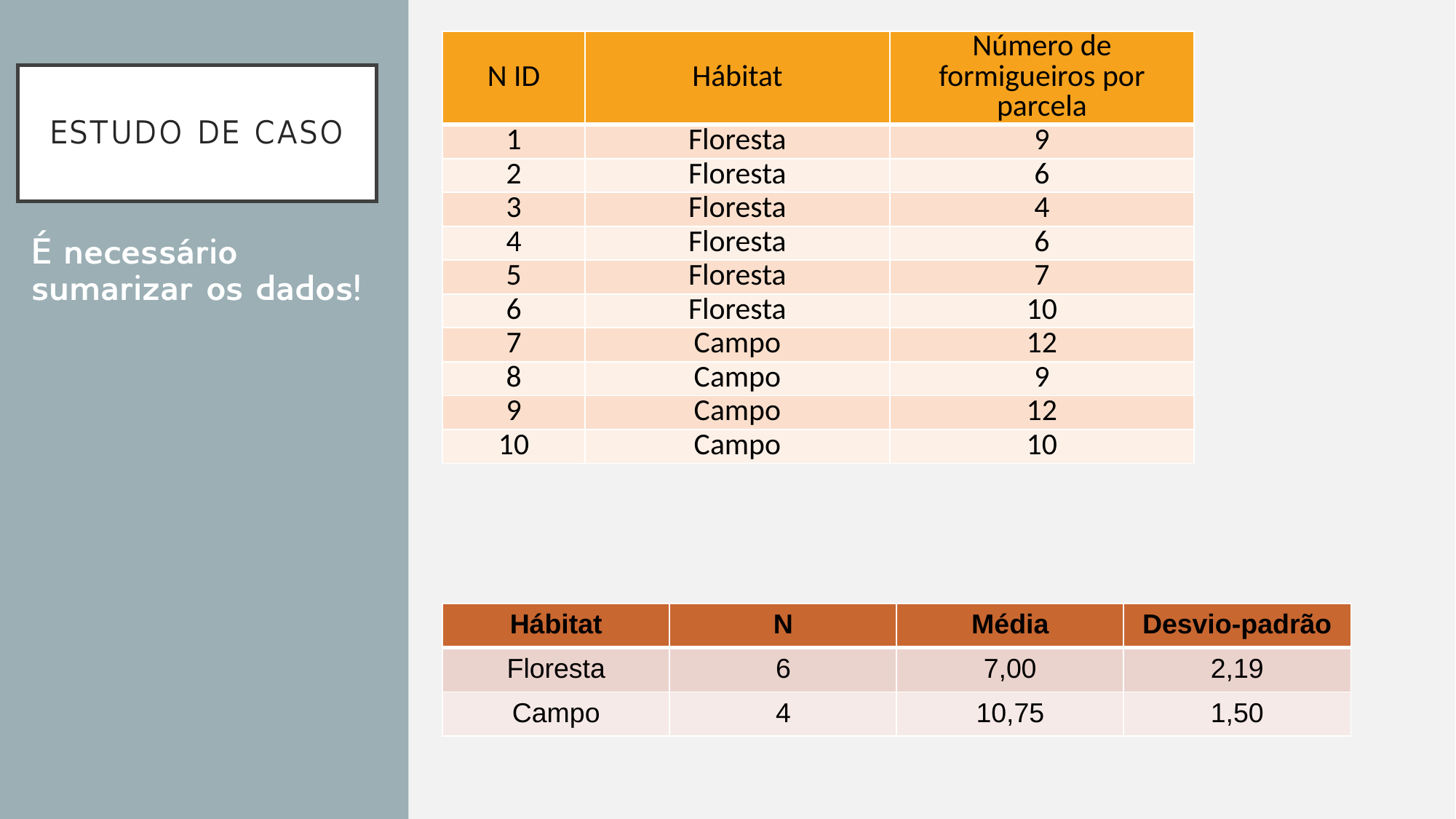

| N ID | Hábitat | Número de formigueiros por parcela |
| --- | --- | --- |
| 1 | Floresta | 9 |
| 2 | Floresta | 6 |
| 3 | Floresta | 4 |
| 4 | Floresta | 6 |
| 5 | Floresta | 7 |
| 6 | Floresta | 10 |
| 7 | Campo | 12 |
| 8 | Campo | 9 |
| 9 | Campo | 12 |
| 10 | Campo | 10 |
# Estudo de caso
É necessário sumarizar os dados!
| Hábitat | N | Média | Desvio-padrão |
| --- | --- | --- | --- |
| Floresta | 6 | 7,00 | 2,19 |
| Campo | 4 | 10,75 | 1,50 |